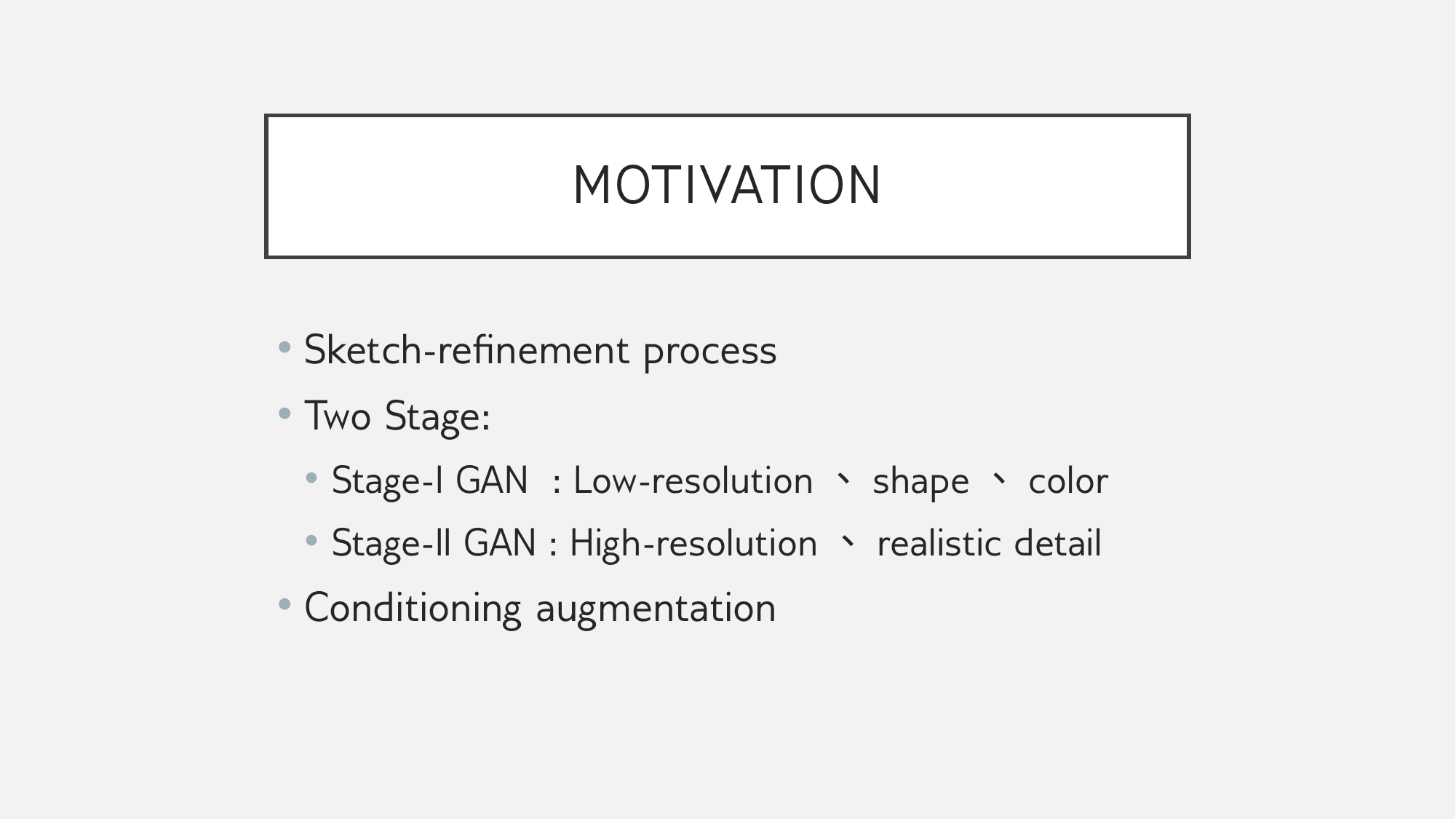

# Motivation
Sketch-refinement process
Two Stage:
Stage-I GAN  : Low-resolution、shape、color
Stage-II GAN : High-resolution、realistic detail
Conditioning augmentation